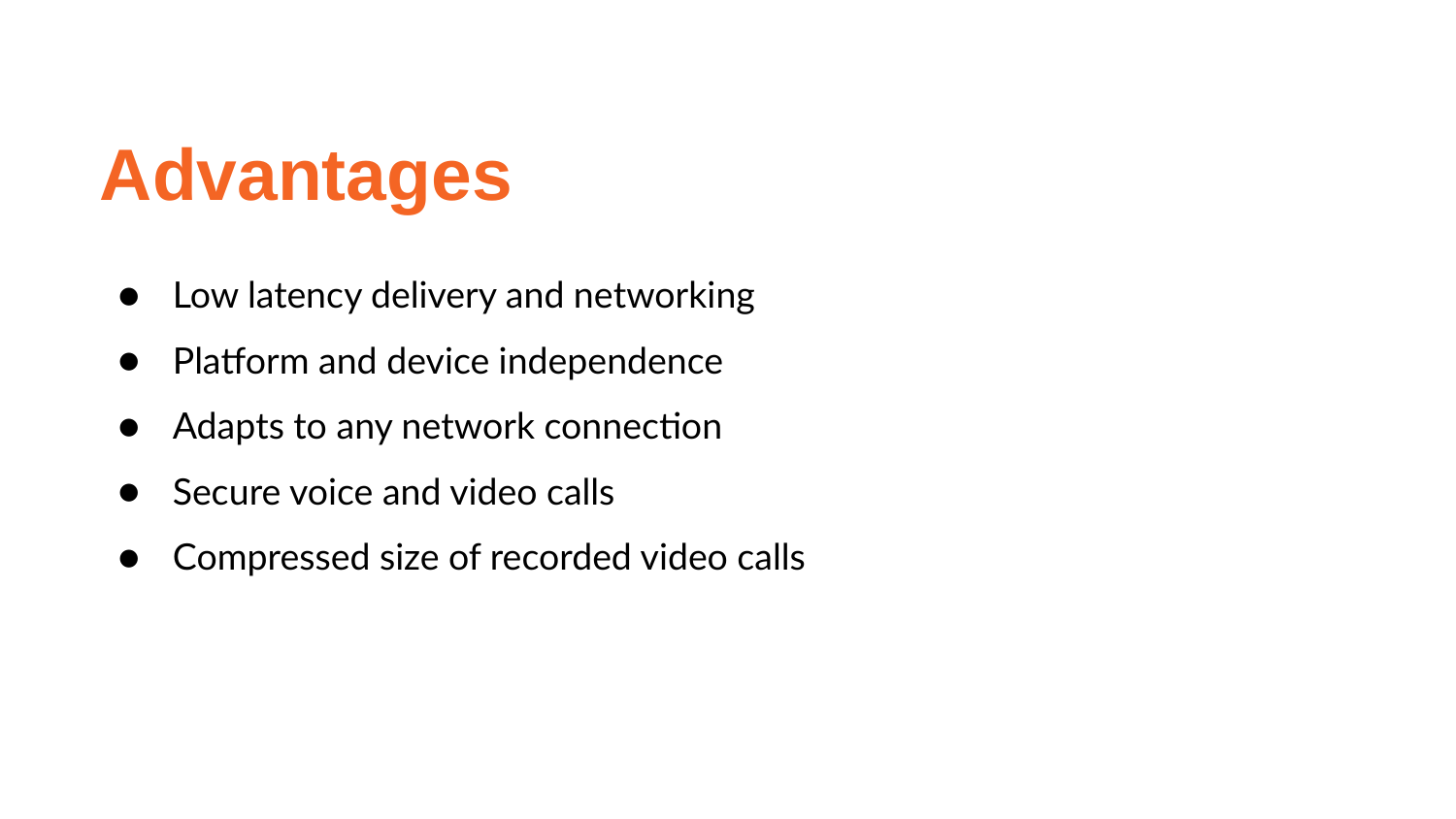

Advantages
Low latency delivery and networking
Platform and device independence
Adapts to any network connection
Secure voice and video calls
Compressed size of recorded video calls